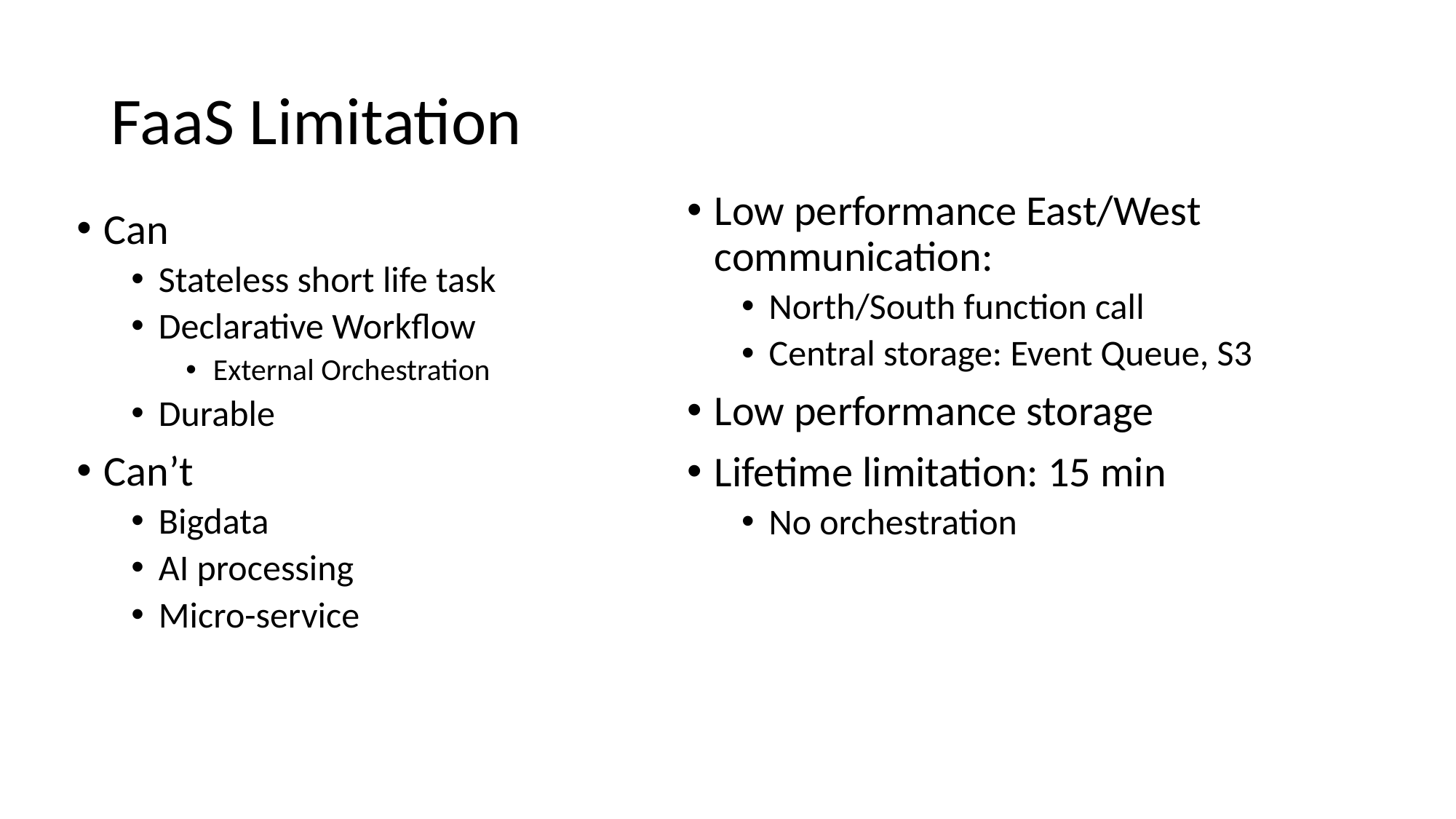

# FaaS Limitation
Low performance East/West communication:
North/South function call
Central storage: Event Queue, S3
Low performance storage
Lifetime limitation: 15 min
No orchestration

Can
Stateless short life task
Declarative Workflow
External Orchestration
Durable
Can’t
Bigdata
AI processing
Micro-service